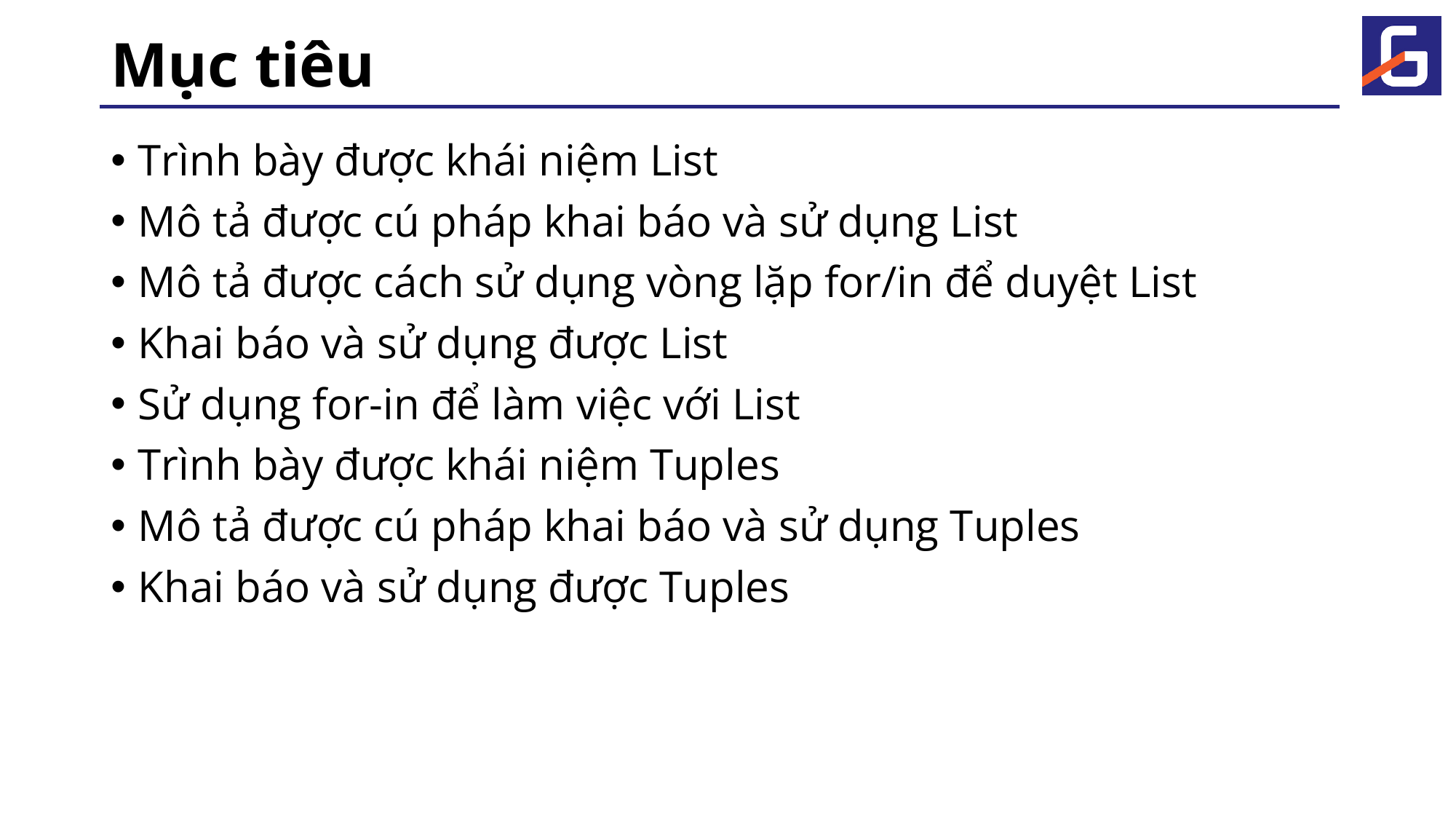

# Mục tiêu
Trình bày được khái niệm List
Mô tả được cú pháp khai báo và sử dụng List
Mô tả được cách sử dụng vòng lặp for/in để duyệt List
Khai báo và sử dụng được List
Sử dụng for-in để làm việc với List
Trình bày được khái niệm Tuples
Mô tả được cú pháp khai báo và sử dụng Tuples
Khai báo và sử dụng được Tuples